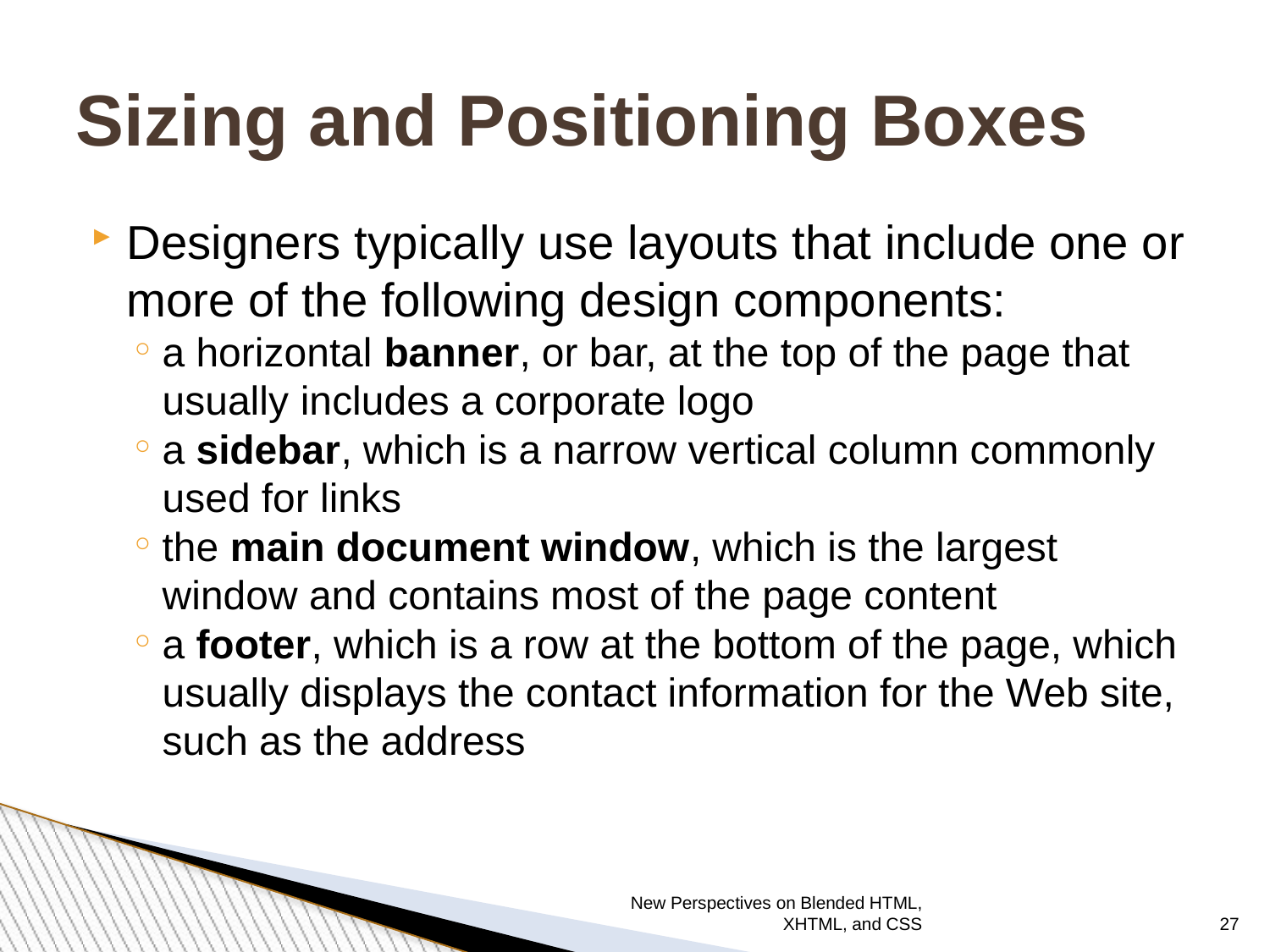

Sizing and Positioning Boxes
Designers typically use layouts that include one or more of the following design components:
a horizontal banner, or bar, at the top of the page that usually includes a corporate logo
a sidebar, which is a narrow vertical column commonly used for links
the main document window, which is the largest window and contains most of the page content
a footer, which is a row at the bottom of the page, which usually displays the contact information for the Web site, such as the address

New Perspectives on Blended HTML, XHTML, and CSS
27